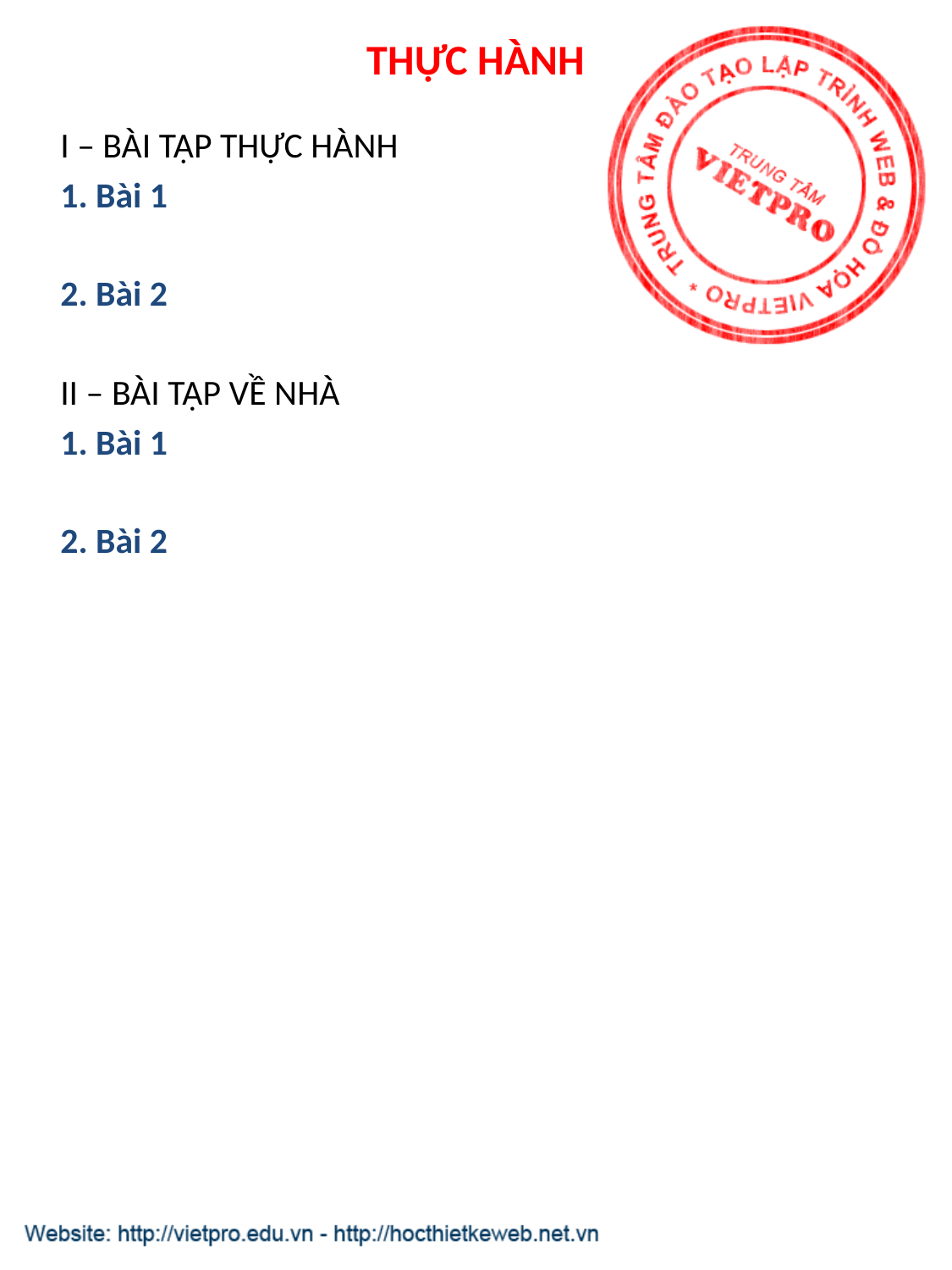

# THỰC HÀNH
I – BÀI TẬP THỰC HÀNH
1. Bài 1

2. Bài 2

II – BÀI TẬP VỀ NHÀ
1. Bài 1

2. Bài 2